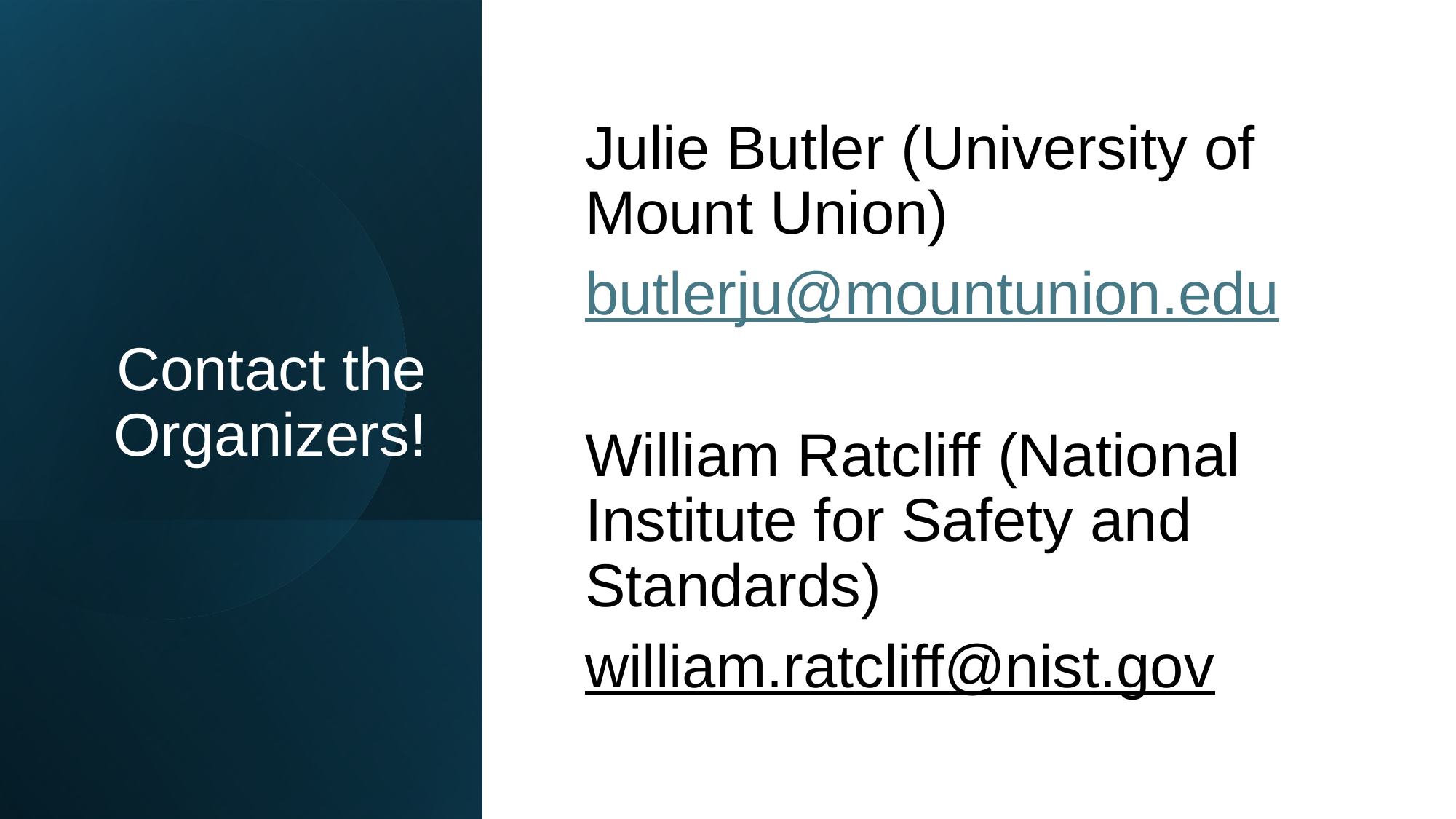

# Contact the Organizers!
Julie Butler (University of Mount Union)
butlerju@mountunion.edu

William Ratcliff (National Institute for Safety and Standards)
william.ratcliff@nist.gov